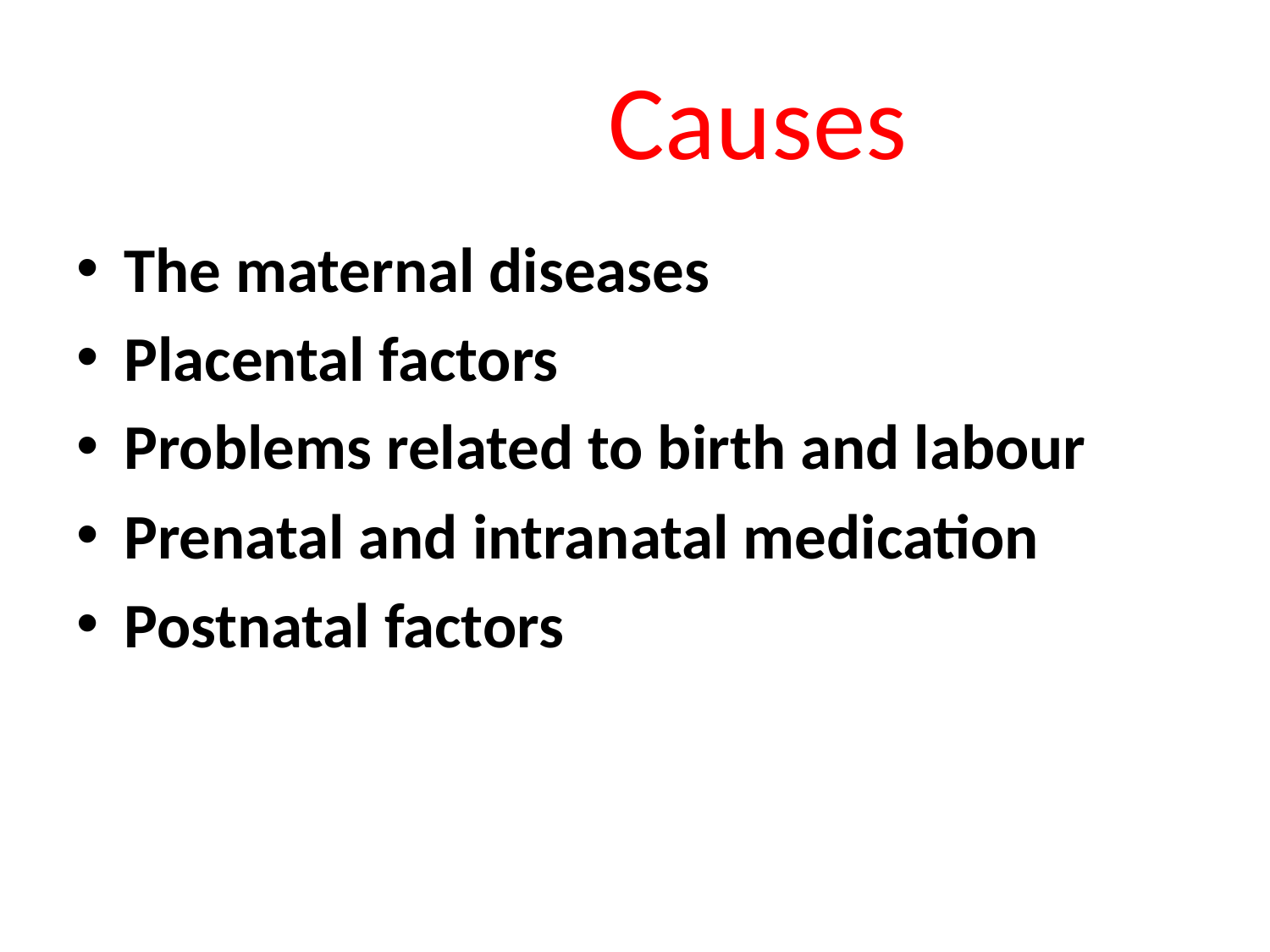

# Causes
The maternal diseases
Placental factors
Problems related to birth and labour
Prenatal and intranatal medication
Postnatal factors